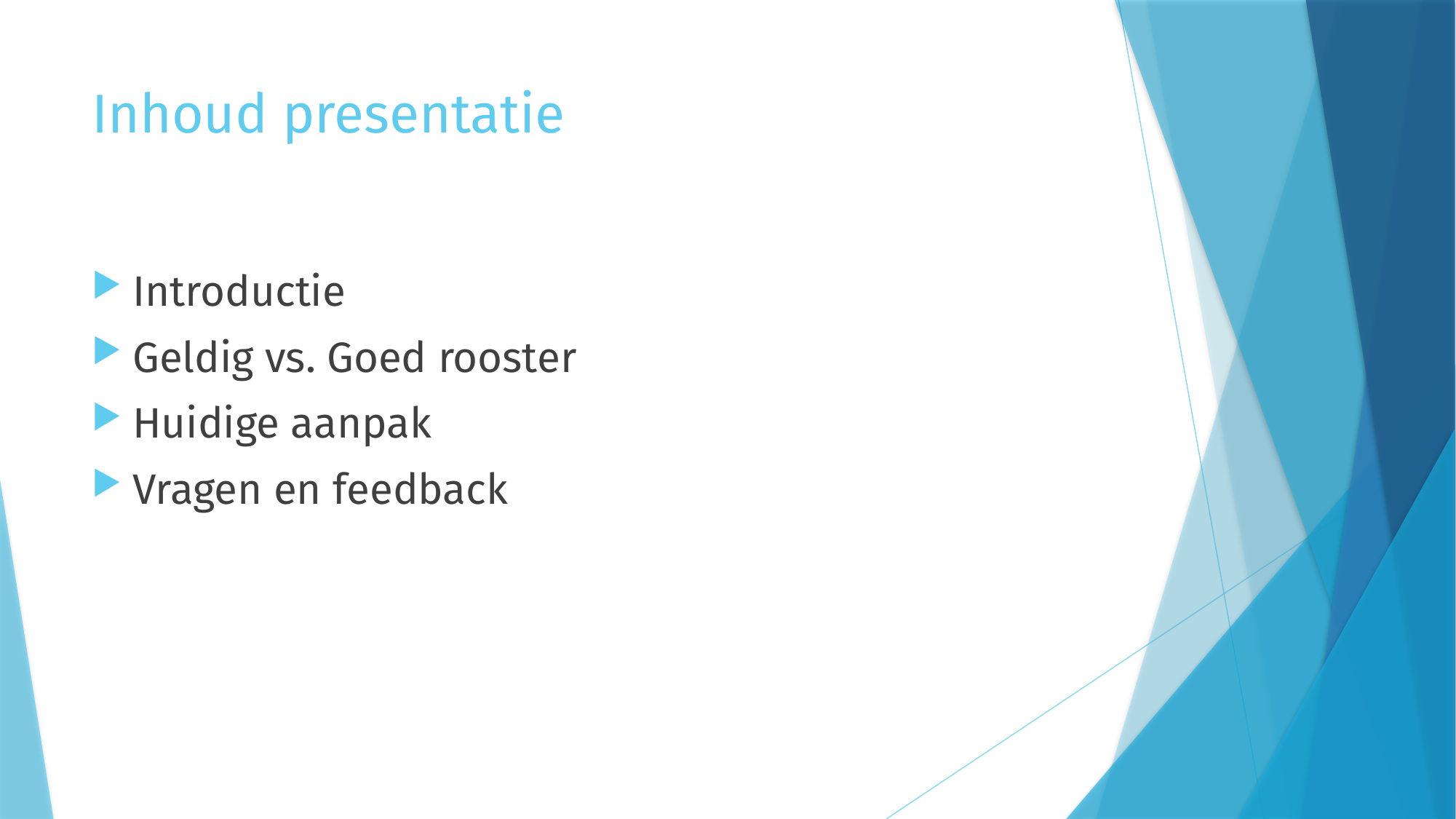

# Inhoud presentatie
Introductie
Geldig vs. Goed rooster
Huidige aanpak
Vragen en feedback